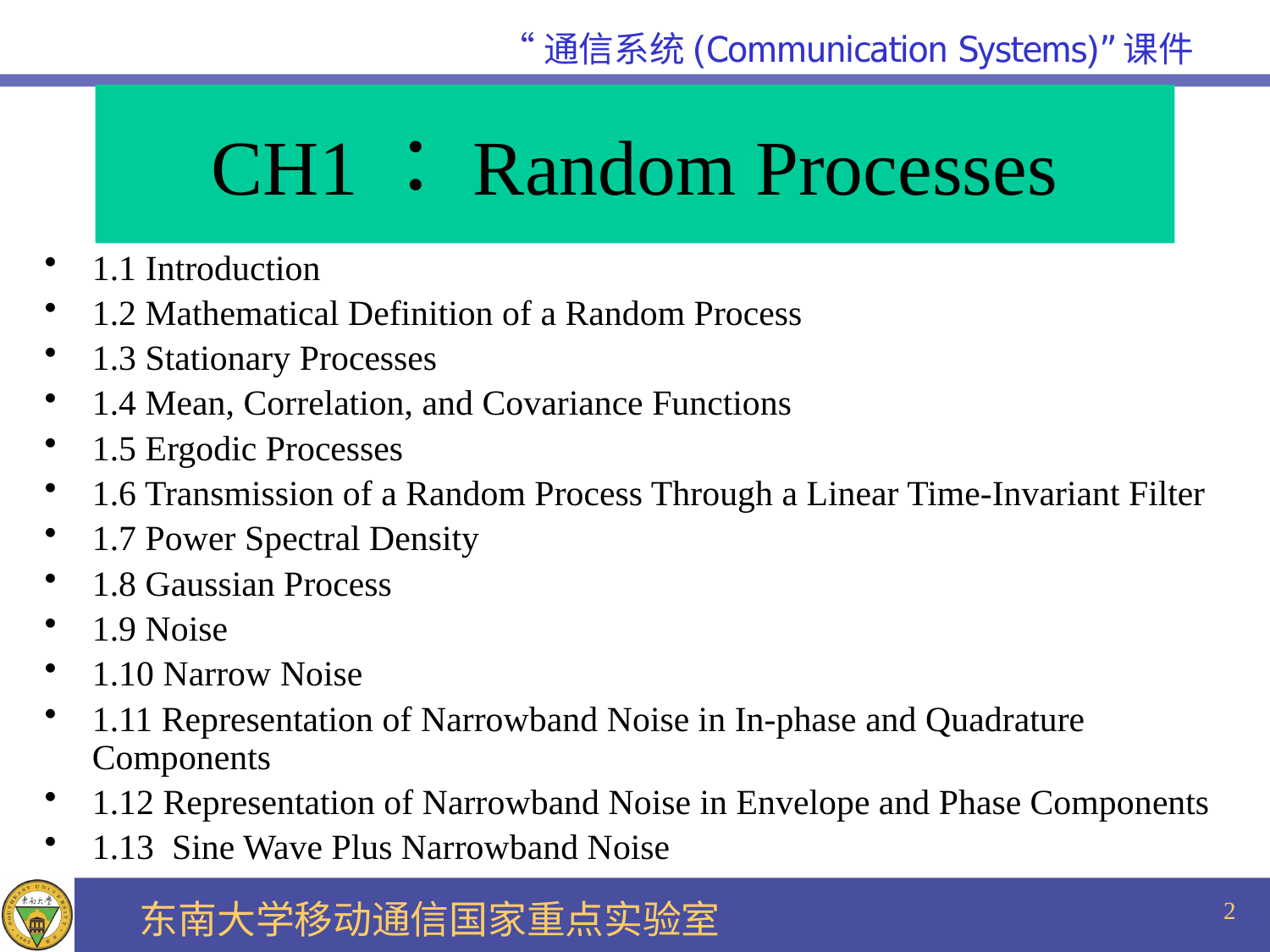

# CH1：Random Processes
1.1 Introduction
1.2 Mathematical Definition of a Random Process
1.3 Stationary Processes
1.4 Mean, Correlation, and Covariance Functions
1.5 Ergodic Processes
1.6 Transmission of a Random Process Through a Linear Time-Invariant Filter
1.7 Power Spectral Density
1.8 Gaussian Process
1.9 Noise
1.10 Narrow Noise
1.11 Representation of Narrowband Noise in In-phase and Quadrature Components
1.12 Representation of Narrowband Noise in Envelope and Phase Components
1.13  Sine Wave Plus Narrowband Noise
2